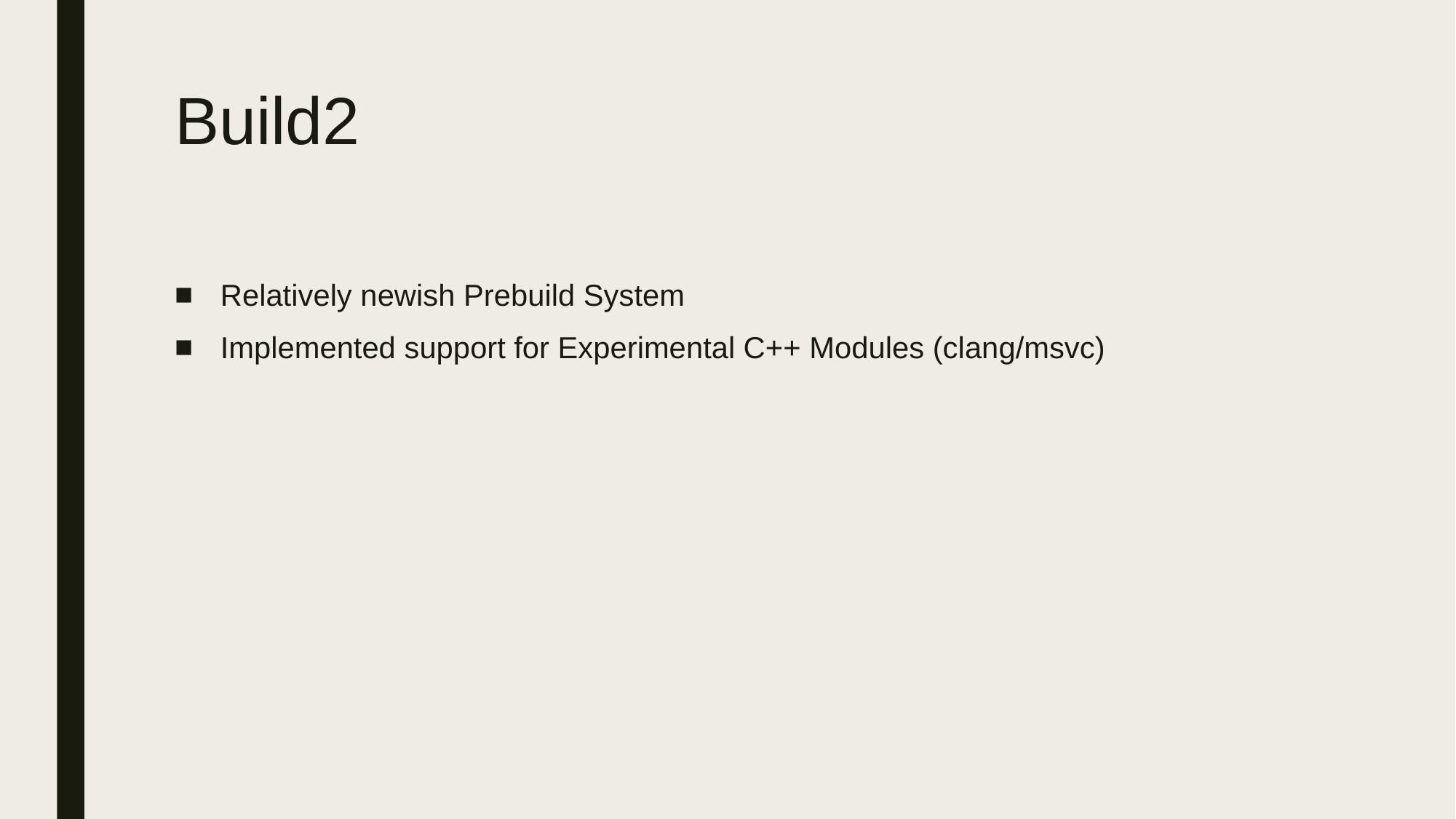

# Build2
Relatively newish Prebuild System
Implemented support for Experimental C++ Modules (clang/msvc)